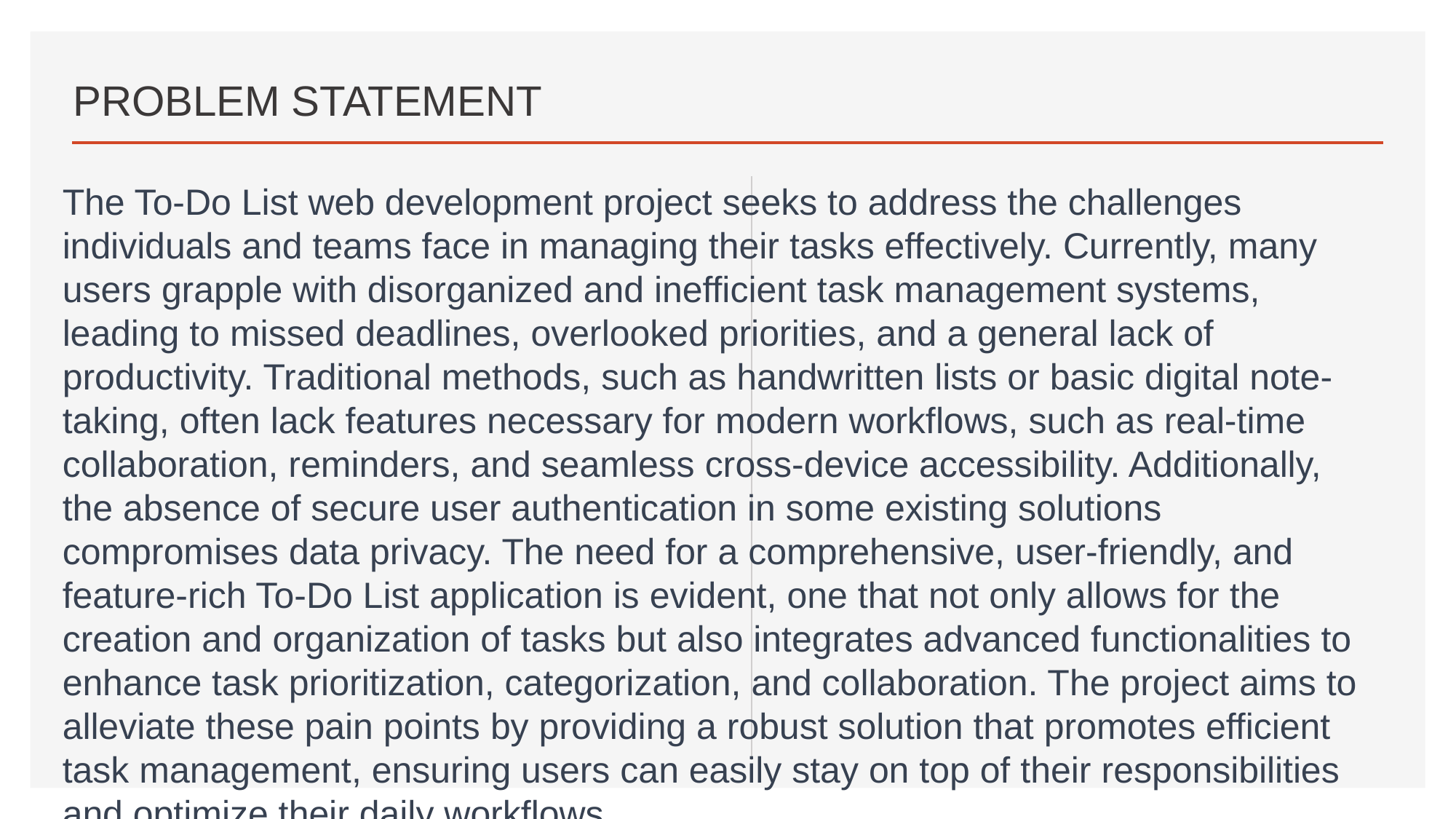

# PROBLEM STATEMENT
The To-Do List web development project seeks to address the challenges individuals and teams face in managing their tasks effectively. Currently, many users grapple with disorganized and inefficient task management systems, leading to missed deadlines, overlooked priorities, and a general lack of productivity. Traditional methods, such as handwritten lists or basic digital note-taking, often lack features necessary for modern workflows, such as real-time collaboration, reminders, and seamless cross-device accessibility. Additionally, the absence of secure user authentication in some existing solutions compromises data privacy. The need for a comprehensive, user-friendly, and feature-rich To-Do List application is evident, one that not only allows for the creation and organization of tasks but also integrates advanced functionalities to enhance task prioritization, categorization, and collaboration. The project aims to alleviate these pain points by providing a robust solution that promotes efficient task management, ensuring users can easily stay on top of their responsibilities and optimize their daily workflows.